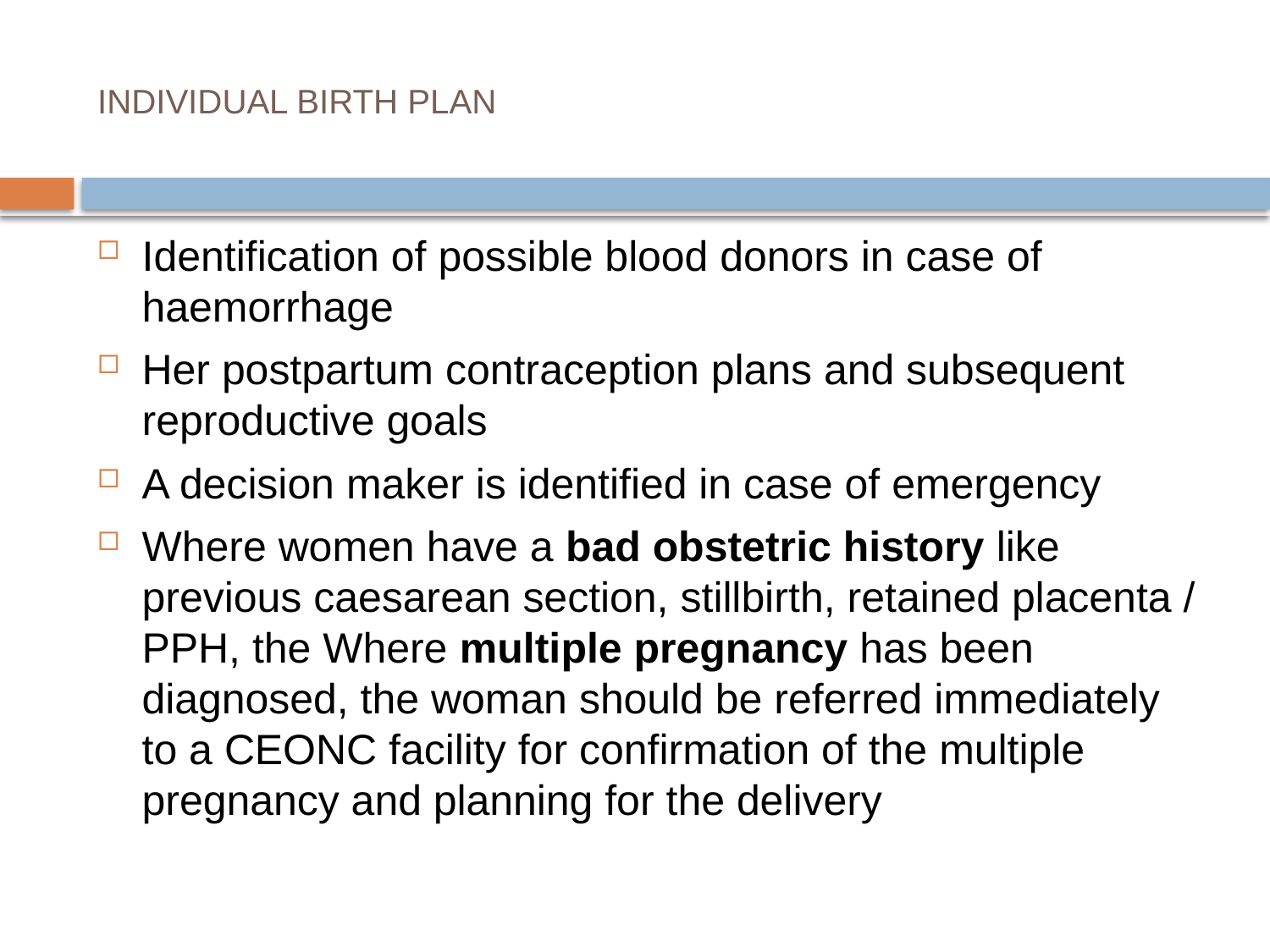

# INDIVIDUAL BIRTH PLAN
Identification of possible blood donors in case of haemorrhage
Her postpartum contraception plans and subsequent reproductive goals
A decision maker is identified in case of emergency
Where women have a bad obstetric history like previous caesarean section, stillbirth, retained placenta / PPH, the Where multiple pregnancy has been diagnosed, the woman should be referred immediately to a CEONC facility for confirmation of the multiple pregnancy and planning for the delivery